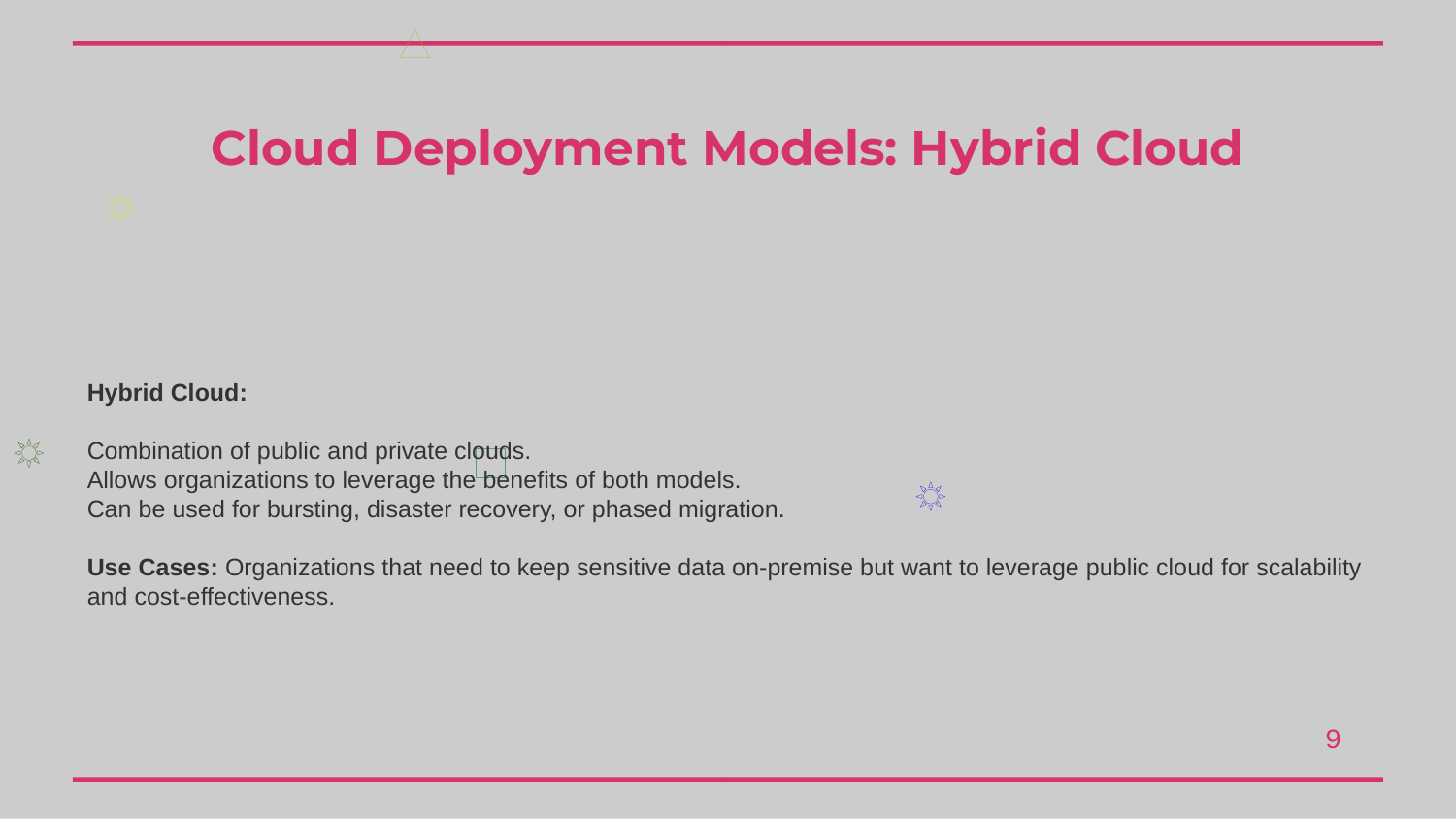

Cloud Deployment Models: Hybrid Cloud

Hybrid Cloud:

Combination of public and private clouds.
Allows organizations to leverage the benefits of both models.
Can be used for bursting, disaster recovery, or phased migration.

Use Cases: Organizations that need to keep sensitive data on-premise but want to leverage public cloud for scalability and cost-effectiveness.

9